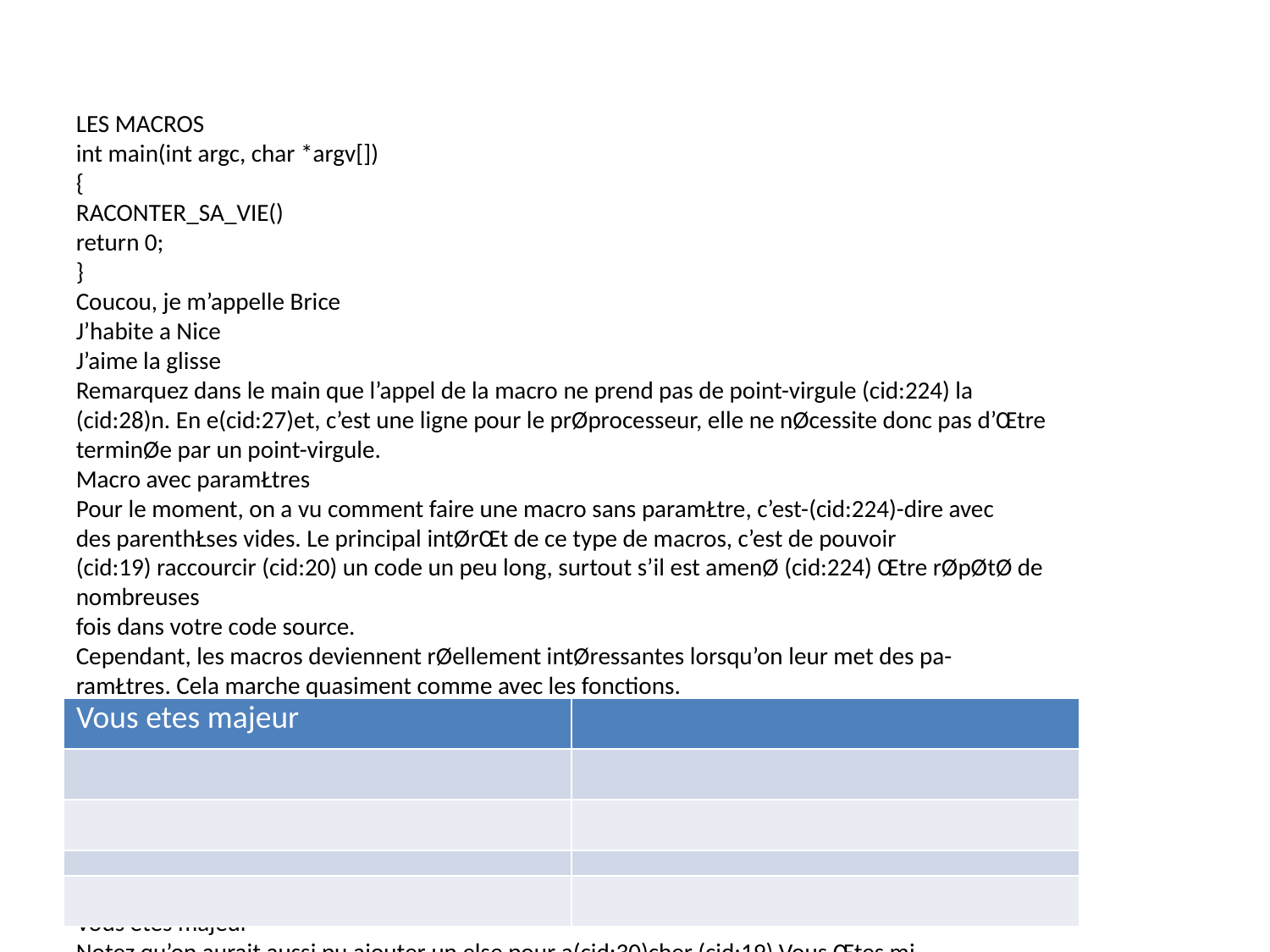

LES MACROS
int main(int argc, char *argv[])
{
RACONTER_SA_VIE()
return 0;
}
Coucou, je m’appelle Brice
J’habite a Nice
J’aime la glisse
Remarquez dans le main que l’appel de la macro ne prend pas de point-virgule (cid:224) la
(cid:28)n. En e(cid:27)et, c’est une ligne pour le prØprocesseur, elle ne nØcessite donc pas d’Œtre
terminØe par un point-virgule.
Macro avec paramŁtres
Pour le moment, on a vu comment faire une macro sans paramŁtre, c’est-(cid:224)-dire avec
des parenthŁses vides. Le principal intØrŒt de ce type de macros, c’est de pouvoir
(cid:19) raccourcir (cid:20) un code un peu long, surtout s’il est amenØ (cid:224) Œtre rØpØtØ de nombreuses
fois dans votre code source.
Cependant, les macros deviennent rØellement intØressantes lorsqu’on leur met des pa-
ramŁtres. Cela marche quasiment comme avec les fonctions.
#define MAJEUR(age) if (age >= 18) \
printf("Vous etes majeur\n");
int main(int argc, char *argv[])
{
MAJEUR(22)
return 0;
}
Vous etes majeur
Notez qu’on aurait aussi pu ajouter un else pour a(cid:30)cher (cid:19) Vous Œtes mi-
neur (cid:20). Essayez de le faire pour vous entra(cid:238)ner, ce n’est pas bien di(cid:30)cile.
N’oubliez pas de mettre un antislash \ avant chaque nouvelle ligne.
Le principe de notre macro est assez intuitif :
#define MAJEUR(age) if (age >= 18) \
printf("Vous etes majeur\n");
195
| Coucou, je m’appelle Brice J’habite a Nice J’aime la glisse |  |
| --- | --- |
|  |  |
|  |  |
| Vous etes majeur |  |
| --- | --- |
|  |  |
|  |  |